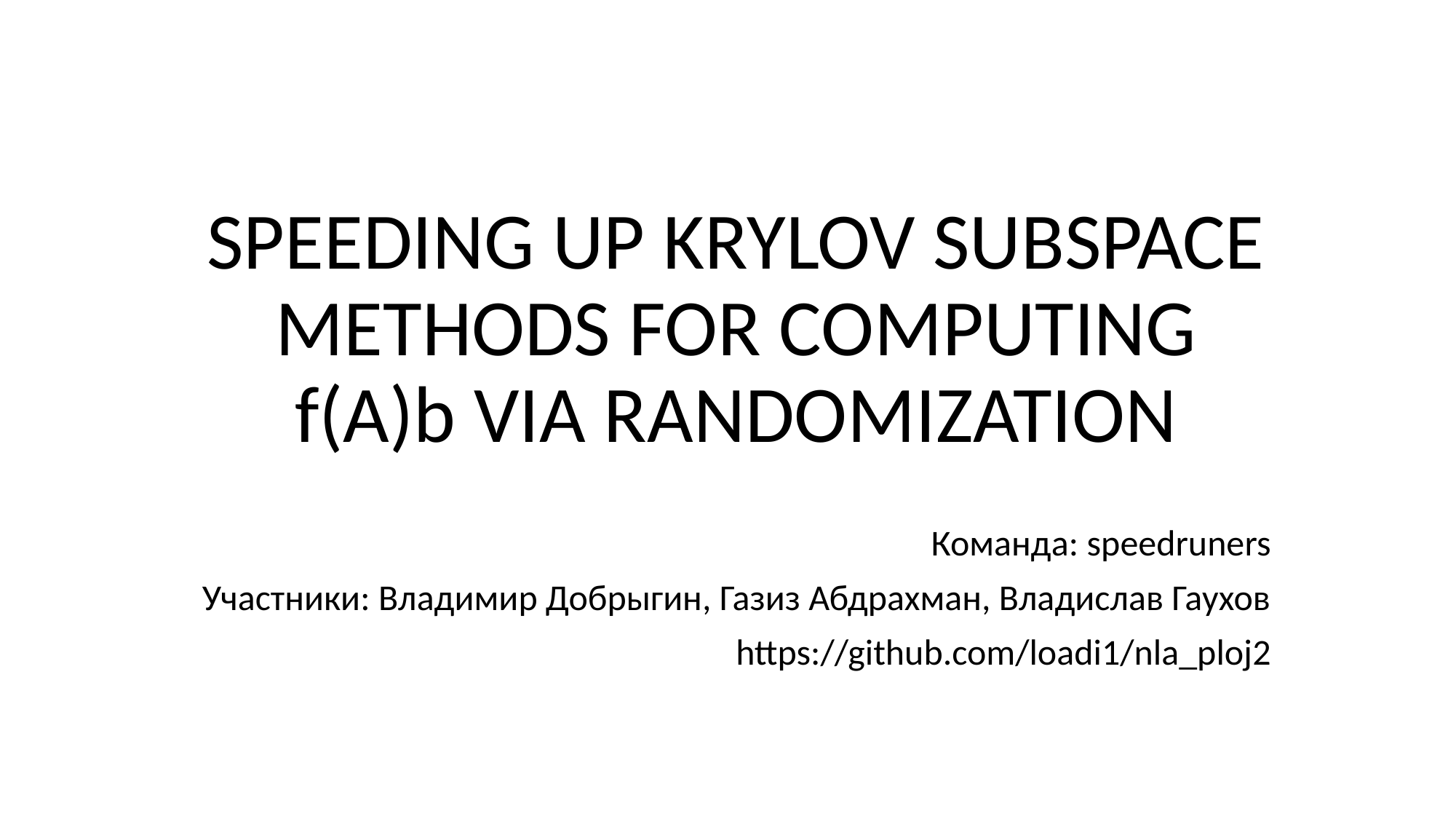

# SPEEDING UP KRYLOV SUBSPACE METHODS FOR COMPUTING f(A)b VIA RANDOMIZATION
Команда: speedruners
Участники: Владимир Добрыгин, Газиз Абдрахман, Владислав Гаухов
https://github.com/loadi1/nla_ploj2